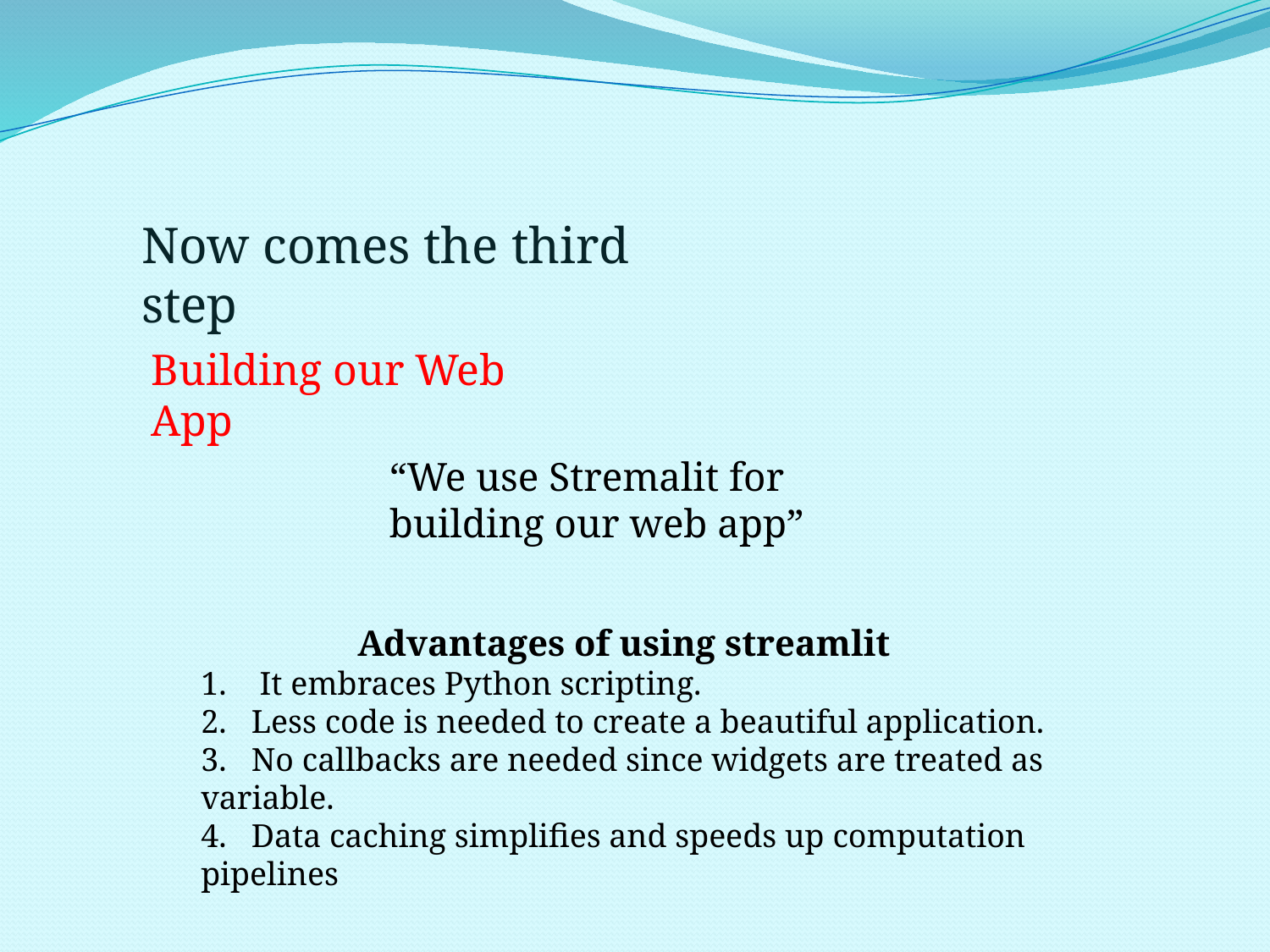

Now comes the third step
Building our Web App
“We use Stremalit for building our web app”
                   Advantages of using streamlit
1.    It embraces Python scripting.
2.   Less code is needed to create a beautiful application.
3.   No callbacks are needed since widgets are treated as variable.
4.   Data caching simplifies and speeds up computation pipelines